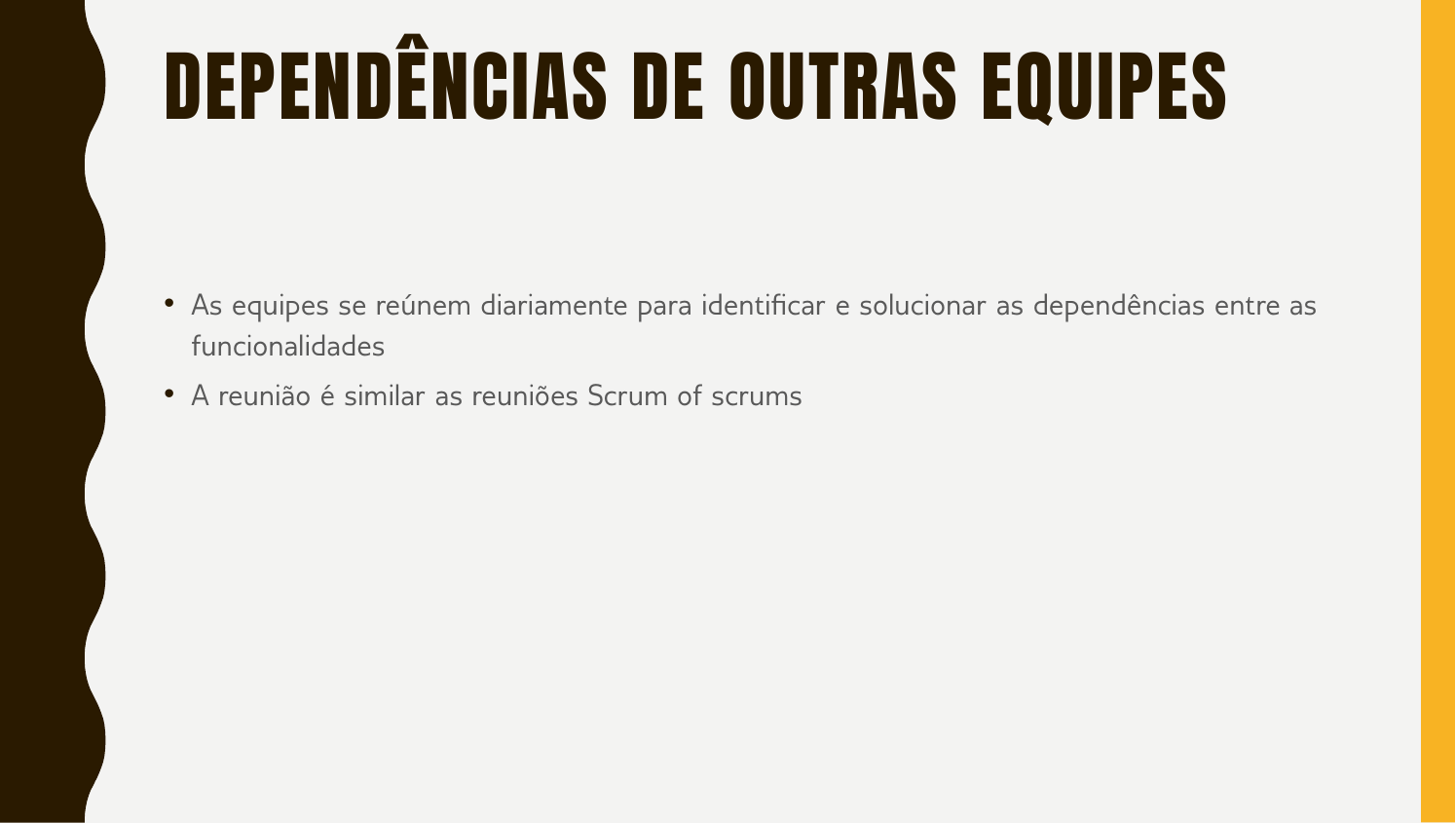

# Dependências de outras equipes
As equipes se reúnem diariamente para identificar e solucionar as dependências entre as funcionalidades
A reunião é similar as reuniões Scrum of scrums